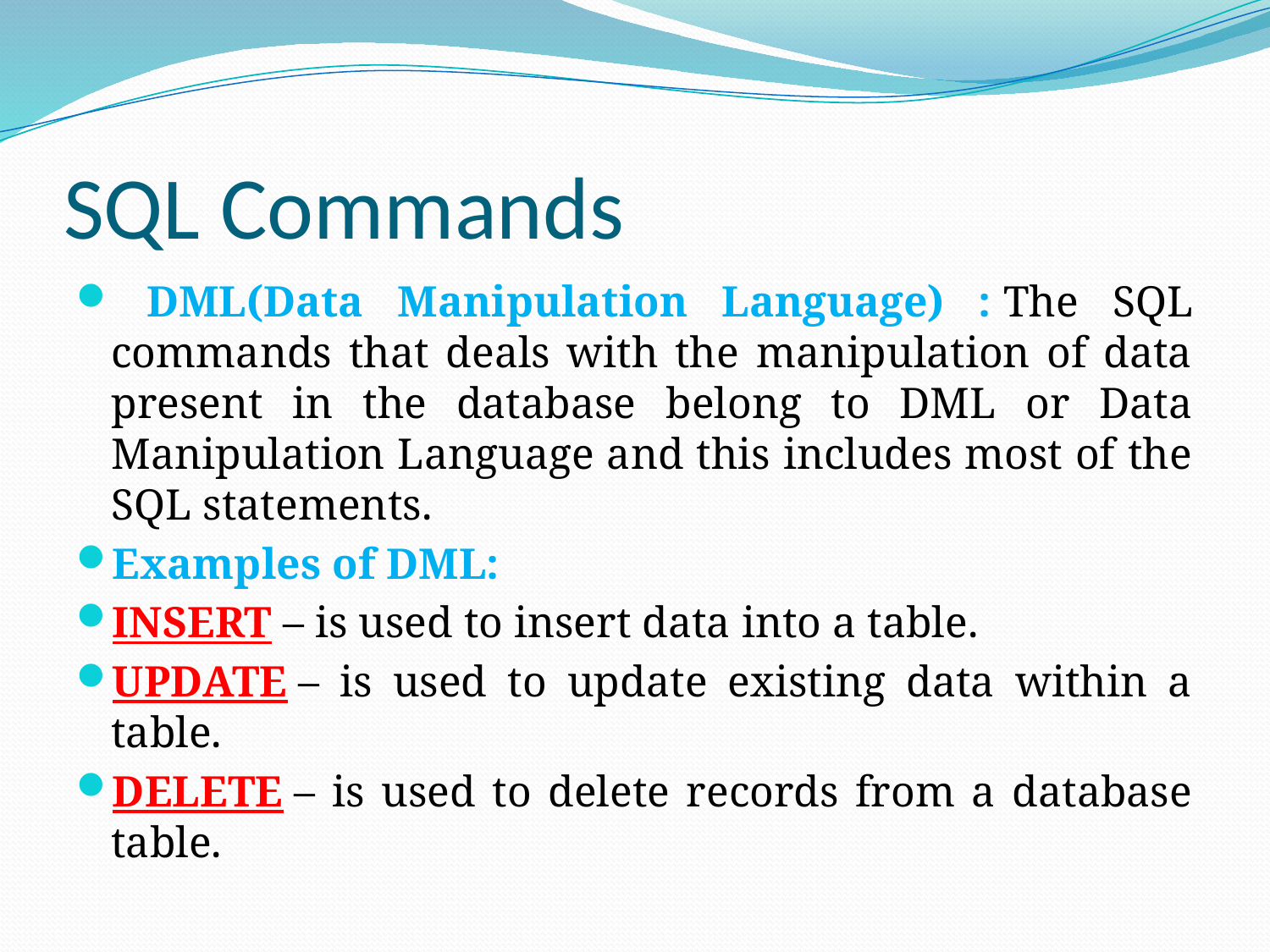

# SQL Commands
 DML(Data Manipulation Language) : The SQL commands that deals with the manipulation of data present in the database belong to DML or Data Manipulation Language and this includes most of the SQL statements.
Examples of DML:
INSERT – is used to insert data into a table.
UPDATE – is used to update existing data within a table.
DELETE – is used to delete records from a database table.